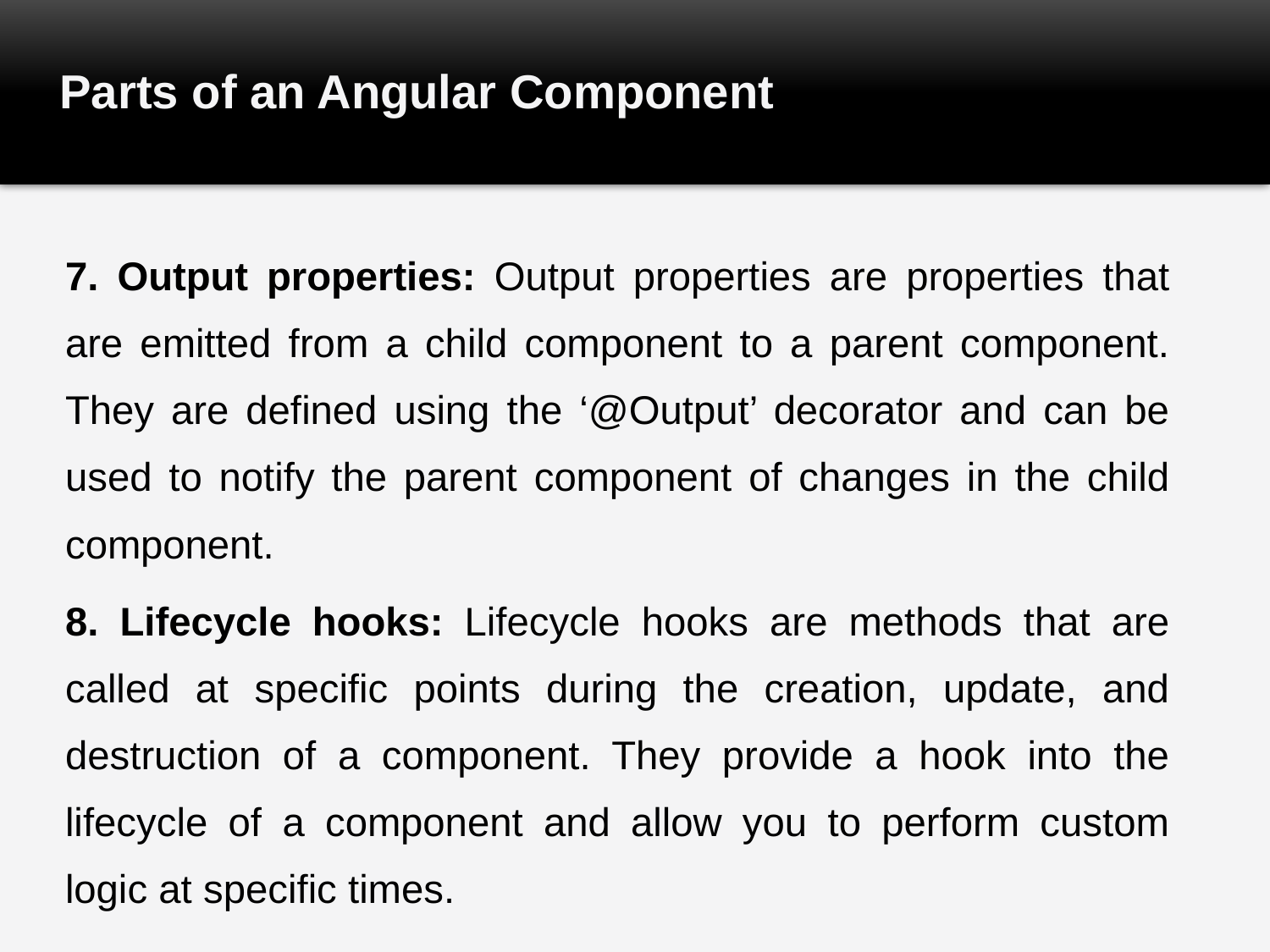

# Parts of an Angular Component
7. Output properties: Output properties are properties that are emitted from a child component to a parent component. They are defined using the ‘@Output’ decorator and can be used to notify the parent component of changes in the child component.
8. Lifecycle hooks: Lifecycle hooks are methods that are called at specific points during the creation, update, and destruction of a component. They provide a hook into the lifecycle of a component and allow you to perform custom logic at specific times.